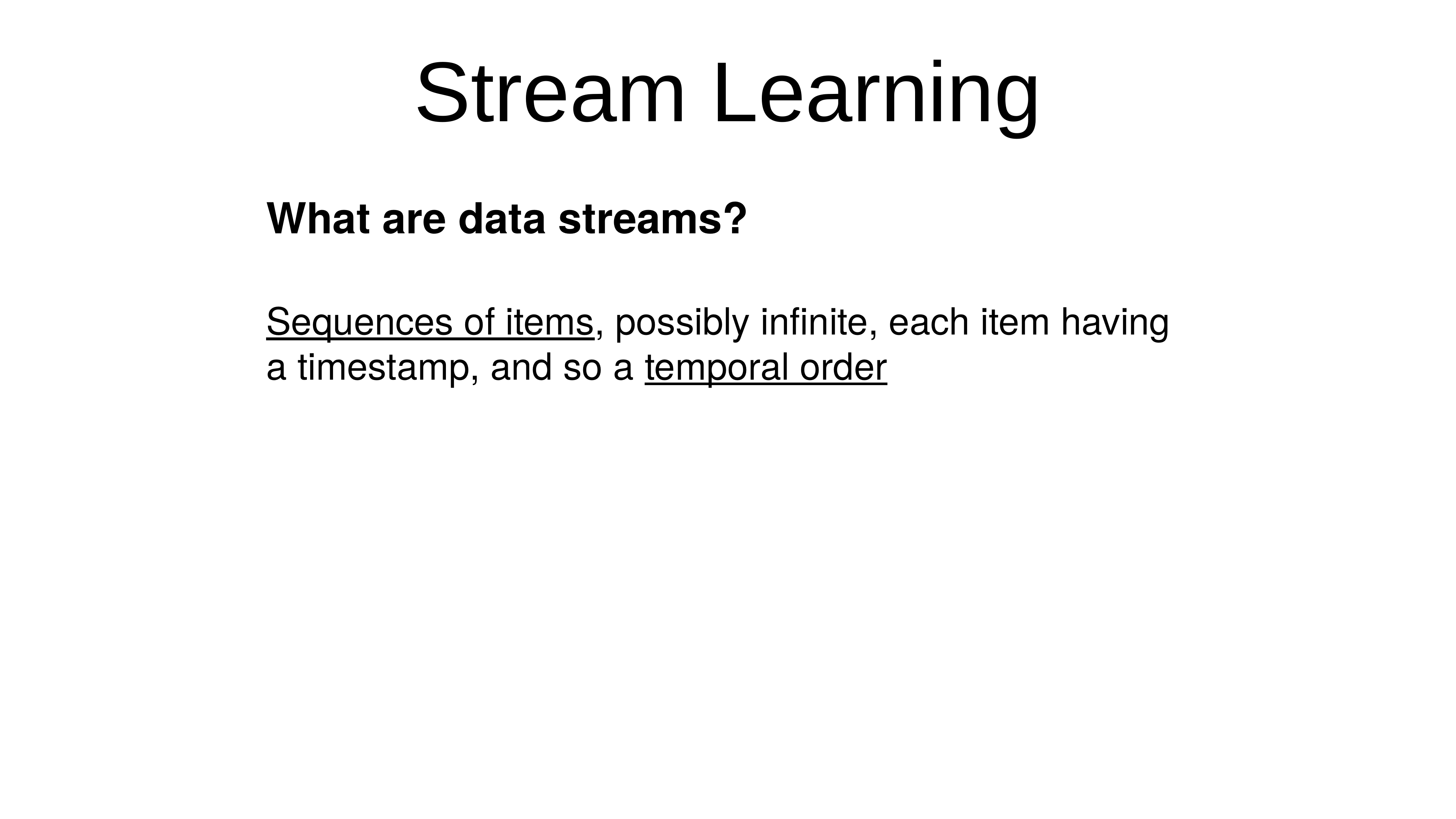

# Stream Learning
What are data streams?
Sequences of items, possibly infinite, each item having a timestamp, and so a temporal order
Machine learning for streaming data
(or Stream learning)
Data items arrive one by one, and we would like to build and maintain models, such as patterns or predictors, of these items in real time (or near real time)